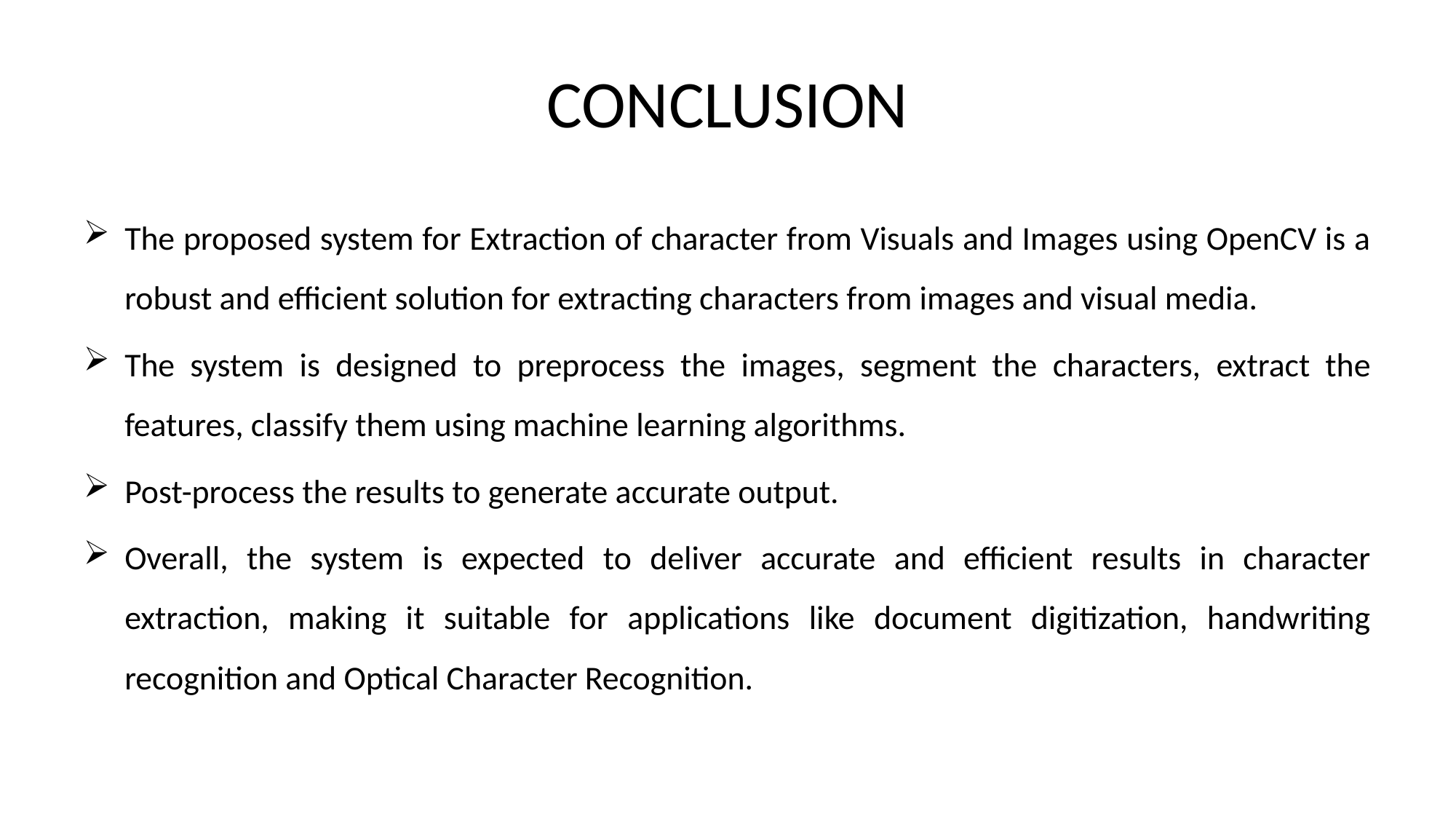

# CONCLUSION
The proposed system for Extraction of character from Visuals and Images using OpenCV is a robust and efficient solution for extracting characters from images and visual media.
The system is designed to preprocess the images, segment the characters, extract the features, classify them using machine learning algorithms.
Post-process the results to generate accurate output.
Overall, the system is expected to deliver accurate and efficient results in character extraction, making it suitable for applications like document digitization, handwriting recognition and Optical Character Recognition.